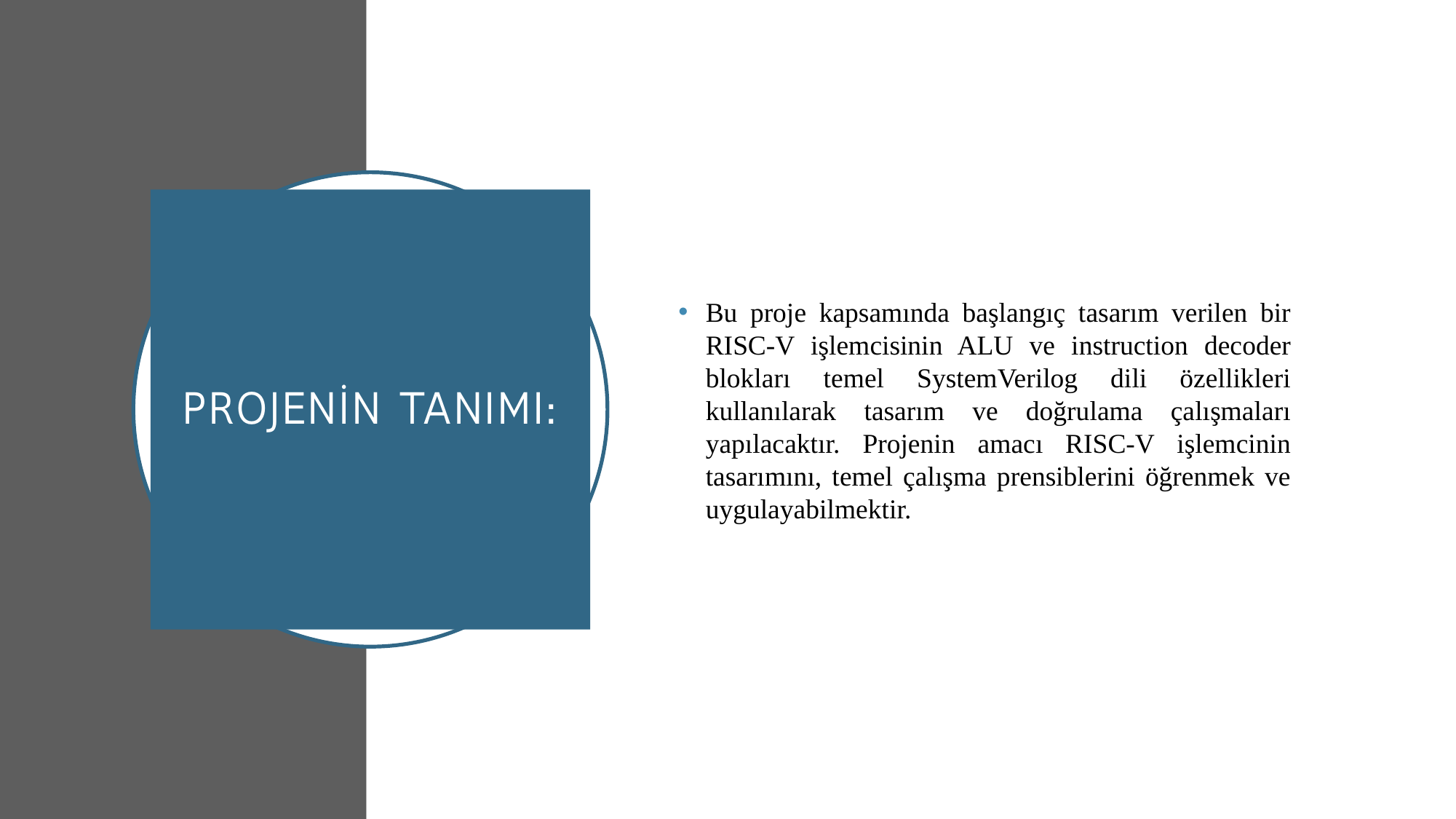

Bu proje kapsamında başlangıç tasarım verilen bir RISC-V işlemcisinin ALU ve instruction decoder blokları temel SystemVerilog dili özellikleri kullanılarak tasarım ve doğrulama çalışmaları yapılacaktır. Projenin amacı RISC-V işlemcinin tasarımını, temel çalışma prensiblerini öğrenmek ve uygulayabilmektir.

# PROJENİN TANIMI: